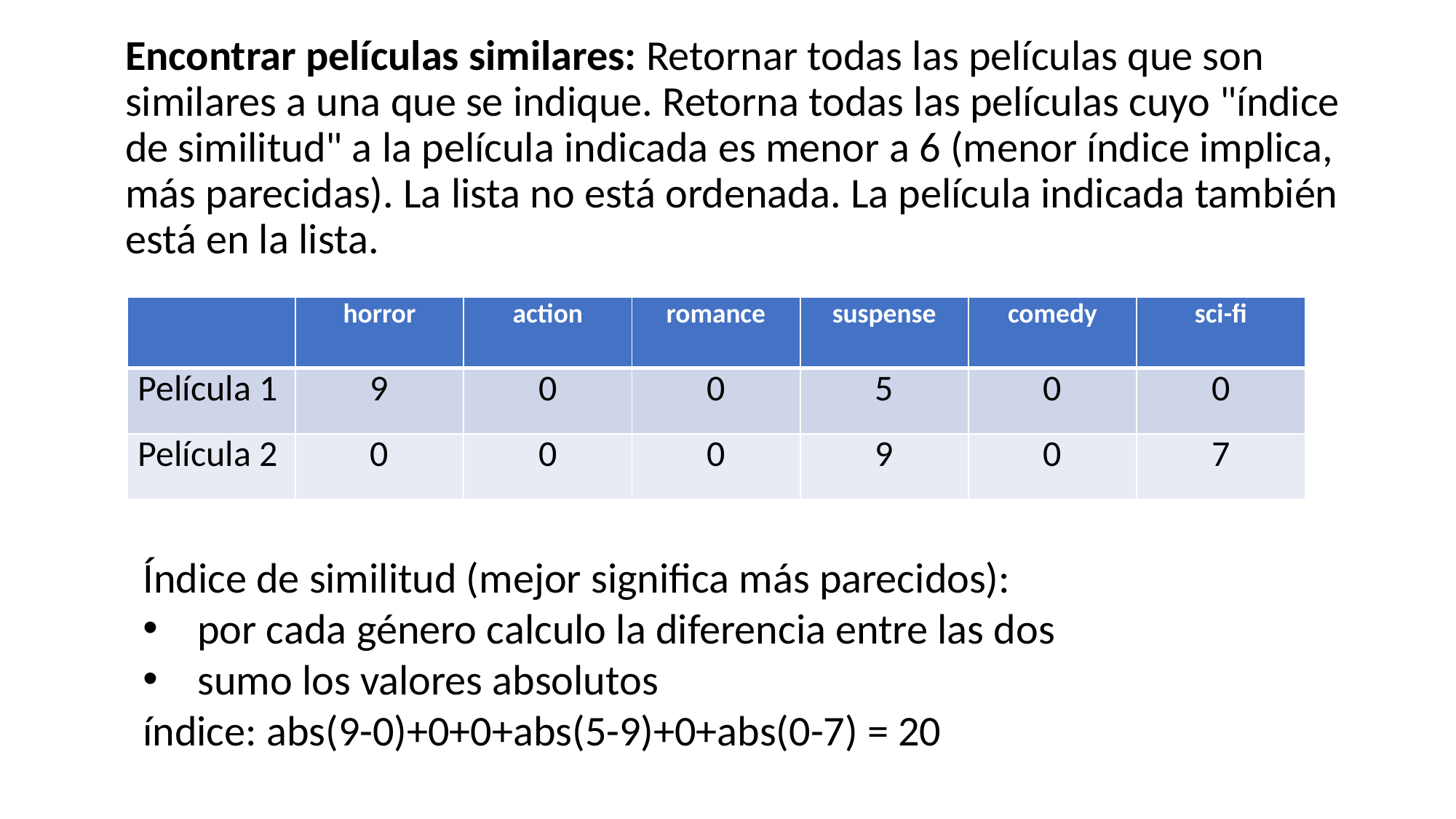

Encontrar películas similares: Retornar todas las películas que son similares a una que se indique. Retorna todas las películas cuyo "índice de similitud" a la película indicada es menor a 6 (menor índice implica, más parecidas). La lista no está ordenada. La película indicada también está en la lista.
|  | horror | action | romance | suspense | comedy | sci-fi |
| --- | --- | --- | --- | --- | --- | --- |
| Película 1 | 9 | 0 | 0 | 5 | 0 | 0 |
| Película 2 | 0 | 0 | 0 | 9 | 0 | 7 |
Índice de similitud (mejor significa más parecidos):
por cada género calculo la diferencia entre las dos
sumo los valores absolutos
índice: abs(9-0)+0+0+abs(5-9)+0+abs(0-7) = 20